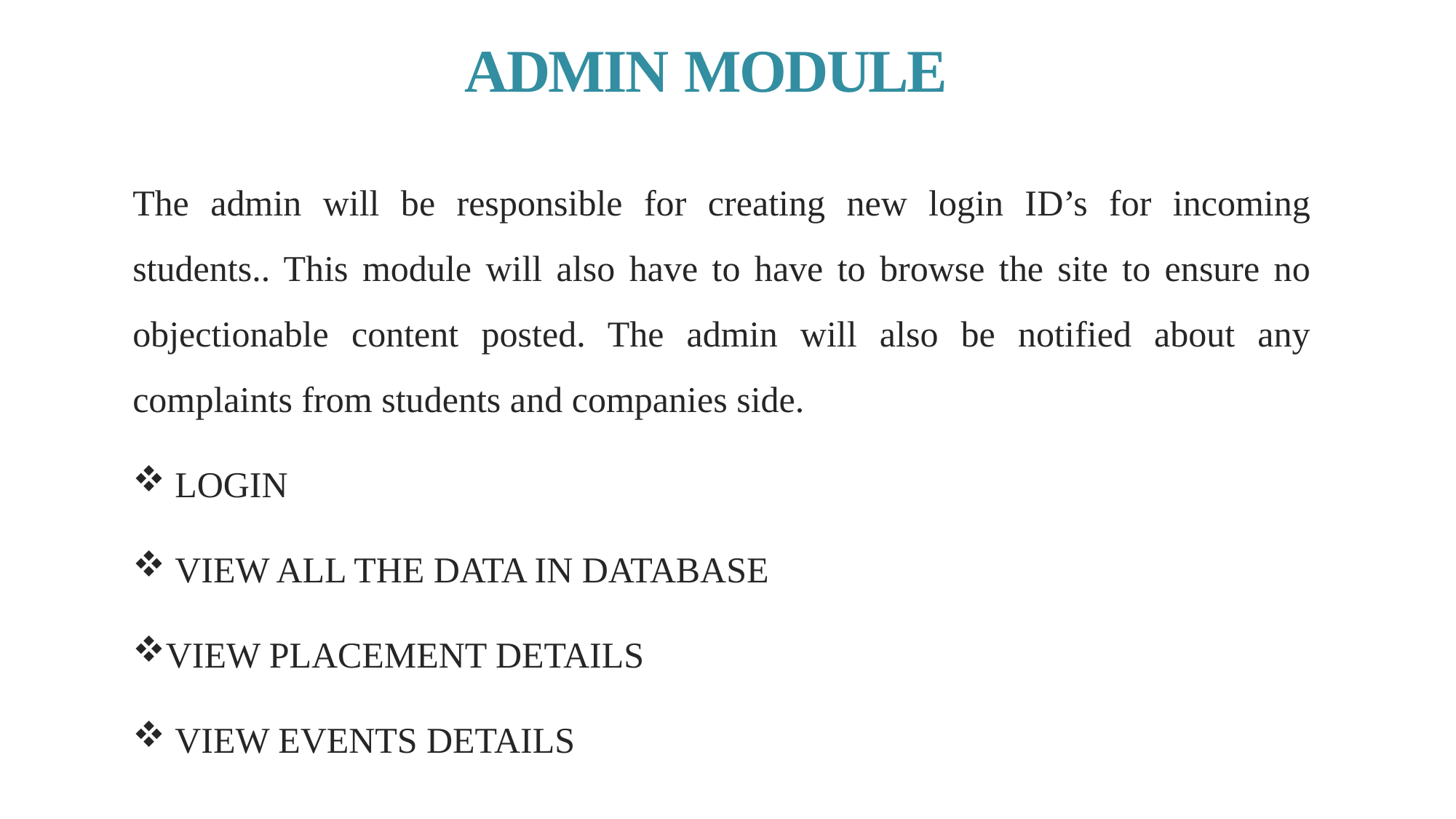

# ADMIN MODULE
The admin will be responsible for creating new login ID’s for incoming students.. This module will also have to have to browse the site to ensure no objectionable content posted. The admin will also be notified about any complaints from students and companies side.
 LOGIN
 VIEW ALL THE DATA IN DATABASE
VIEW PLACEMENT DETAILS
 VIEW EVENTS DETAILS